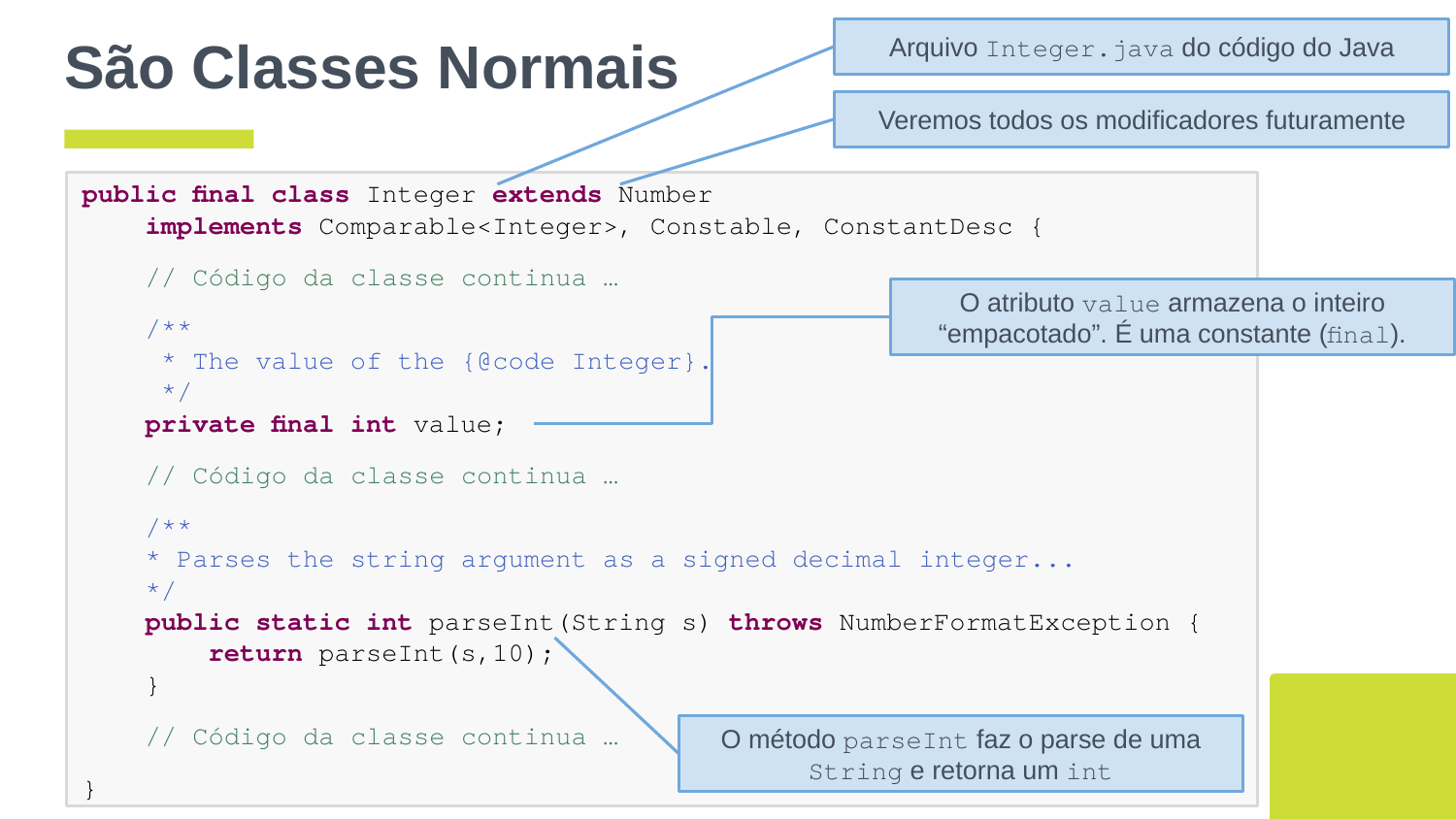

# São Classes Normais
Arquivo Integer.java do código do Java
Veremos todos os modificadores futuramente
public final class Integer extends Number
    implements Comparable<Integer>, Constable, ConstantDesc {
    // Código da classe continua …
    /**
     * The value of the {@code Integer}.
     */
    private final int value;
    // Código da classe continua …
    /**
    * Parses the string argument as a signed decimal integer...
    */
    public static int parseInt(String s) throws NumberFormatException {
        return parseInt(s,10);
    }
    // Código da classe continua …
}
O atributo value armazena o inteiro “empacotado”. É uma constante (final).
O método parseInt faz o parse de uma String e retorna um int
4